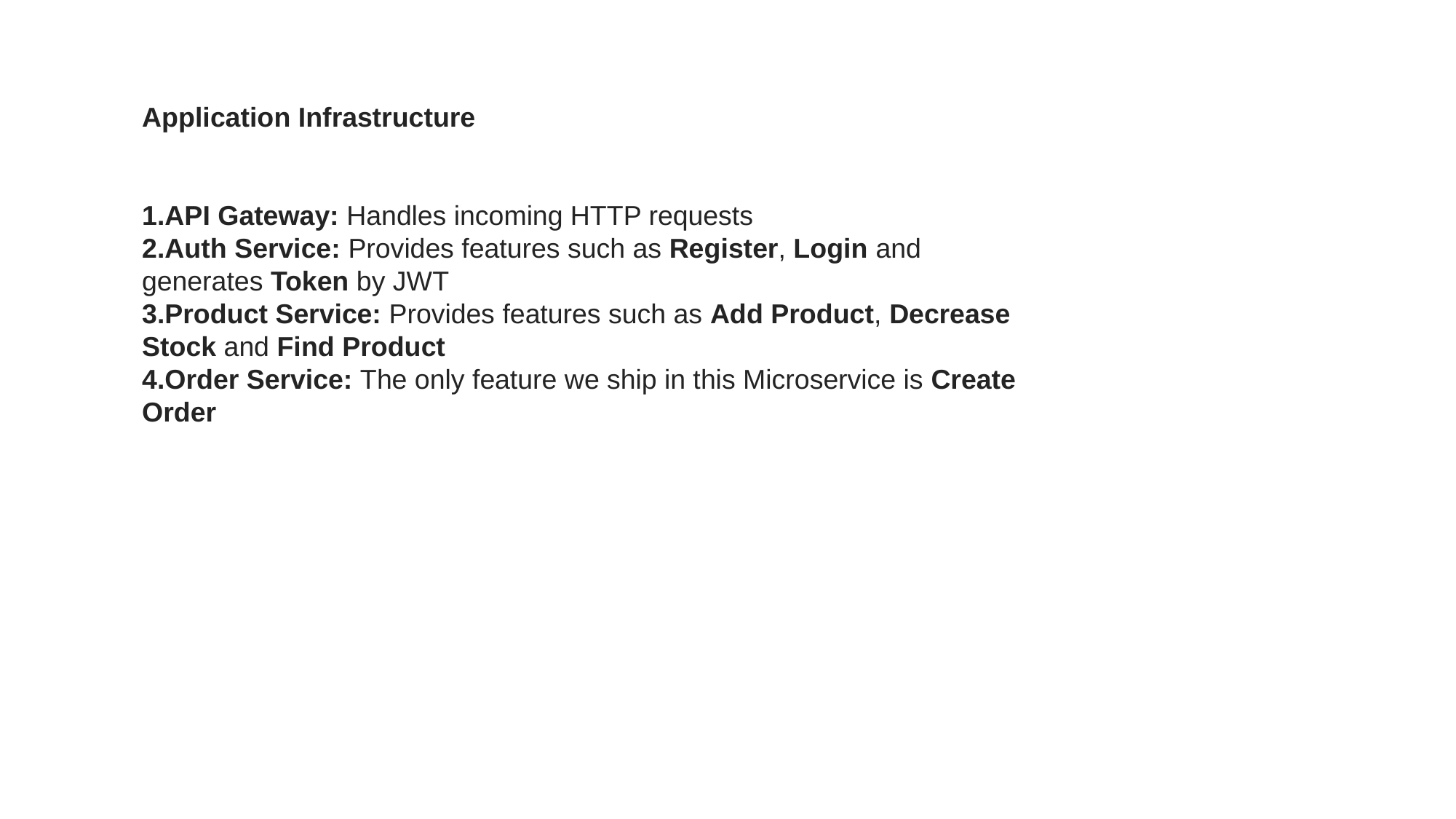

Application Infrastructure

API Gateway: Handles incoming HTTP requests
Auth Service: Provides features such as Register, Login and generates Token by JWT
Product Service: Provides features such as Add Product, Decrease Stock and Find Product
Order Service: The only feature we ship in this Microservice is Create Order